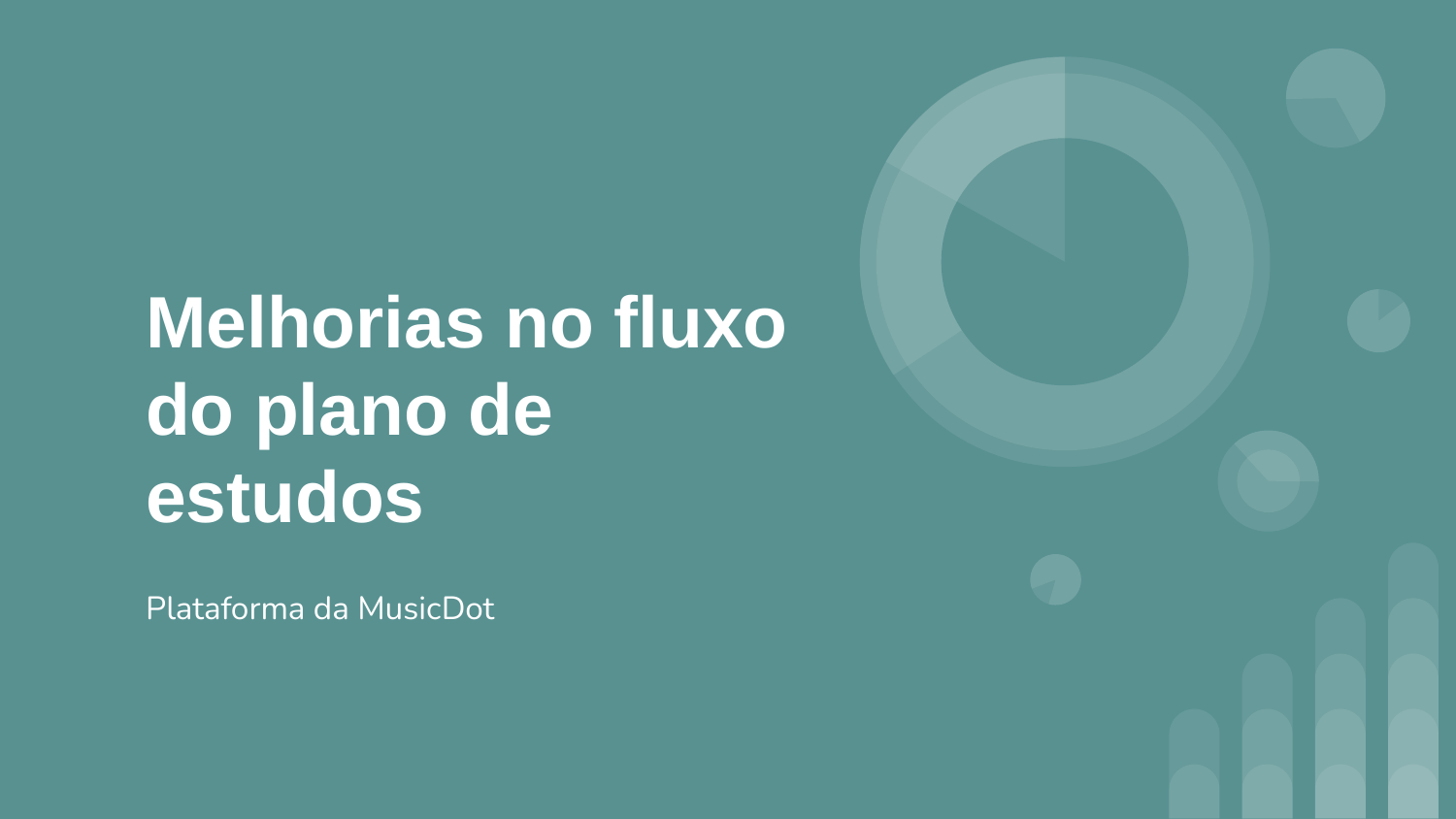

# Melhorias no fluxo do plano de estudos
Plataforma da MusicDot